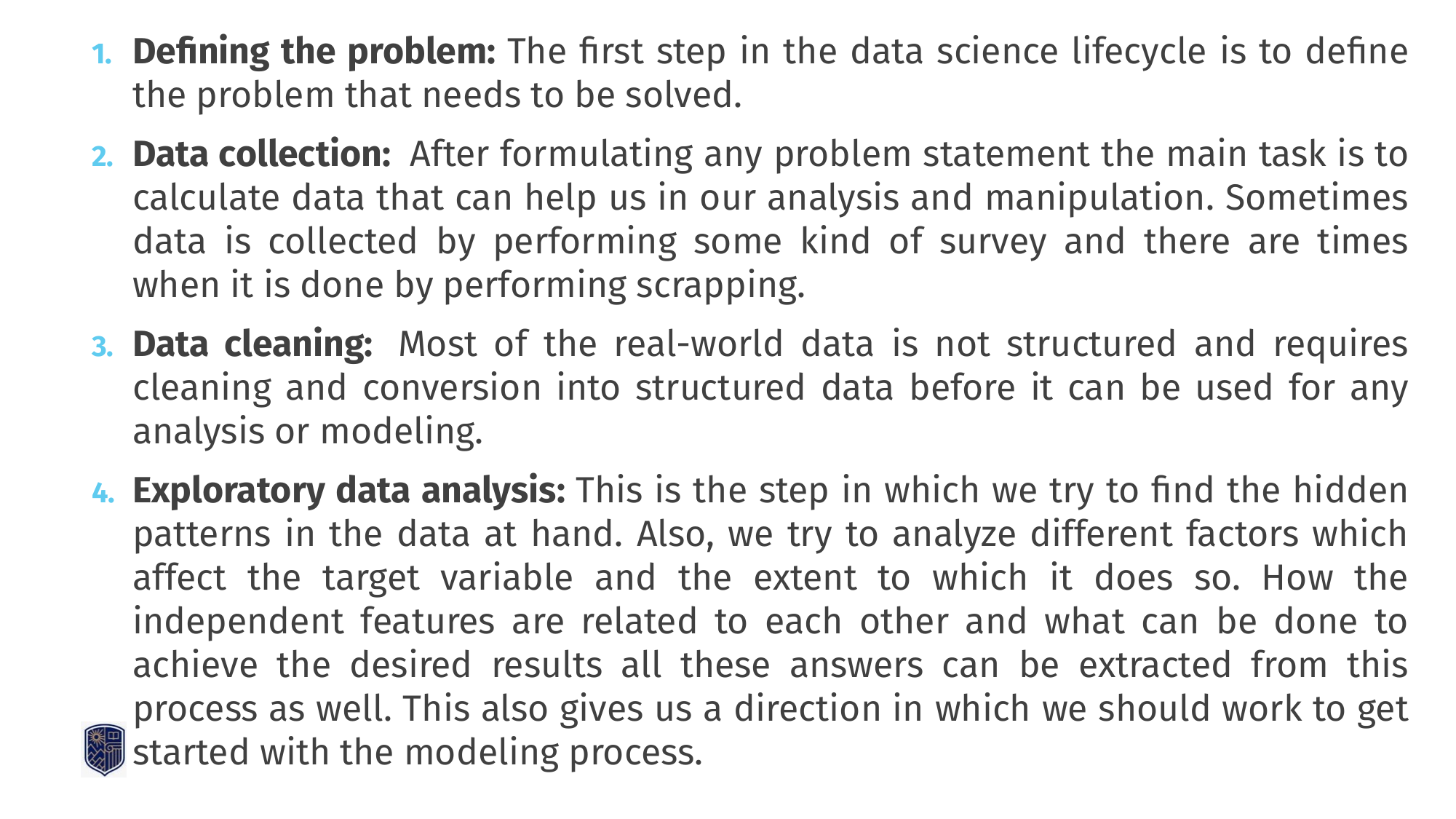

Defining the problem: The first step in the data science lifecycle is to define the problem that needs to be solved.
Data collection:  After formulating any problem statement the main task is to calculate data that can help us in our analysis and manipulation. Sometimes data is collected by performing some kind of survey and there are times when it is done by performing scrapping.
Data cleaning:  Most of the real-world data is not structured and requires cleaning and conversion into structured data before it can be used for any analysis or modeling.
Exploratory data analysis: This is the step in which we try to find the hidden patterns in the data at hand. Also, we try to analyze different factors which affect the target variable and the extent to which it does so. How the independent features are related to each other and what can be done to achieve the desired results all these answers can be extracted from this process as well. This also gives us a direction in which we should work to get started with the modeling process.